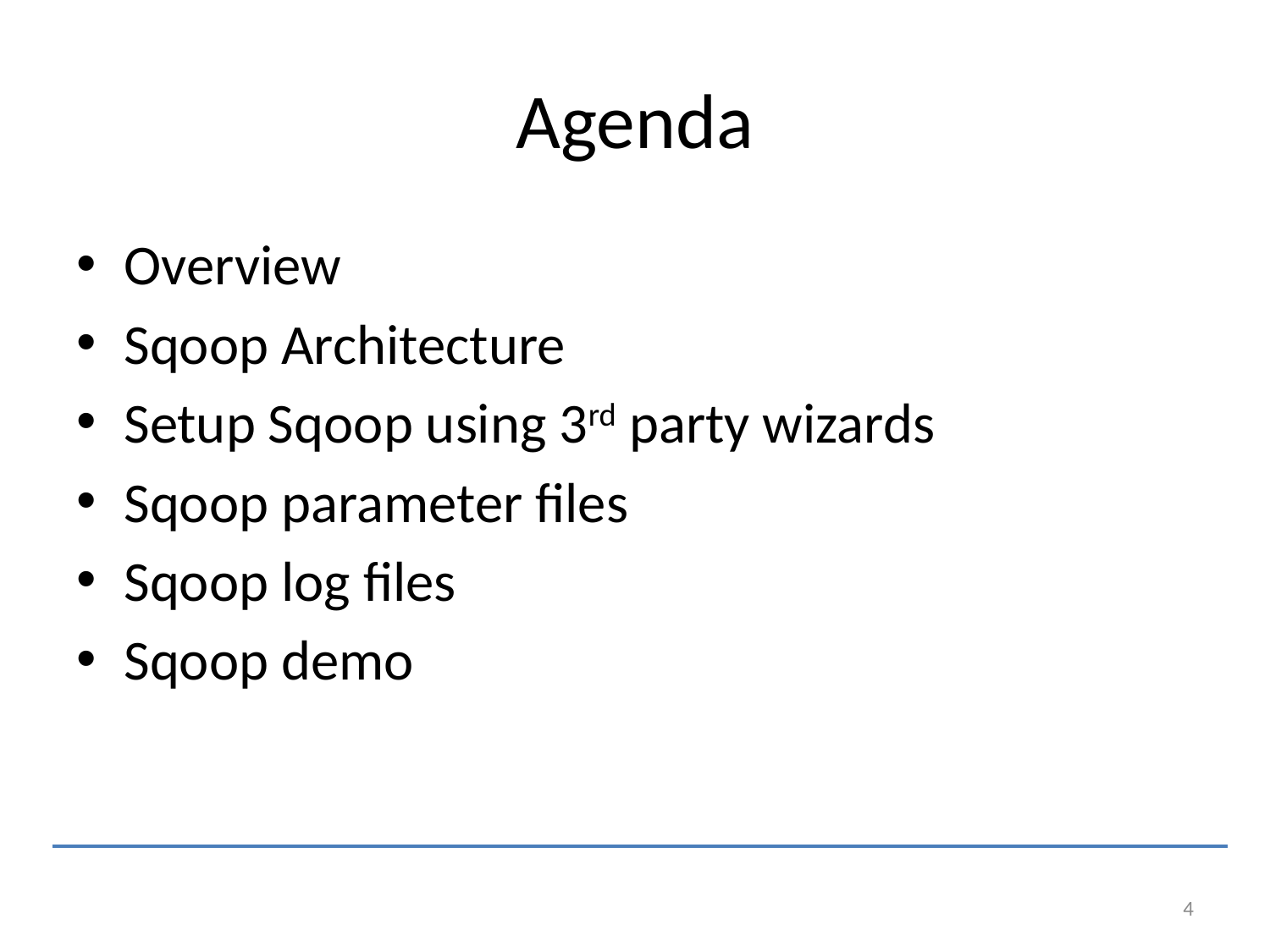

# Agenda
Overview
Sqoop Architecture
Setup Sqoop using 3rd party wizards
Sqoop parameter files
Sqoop log files
Sqoop demo
4